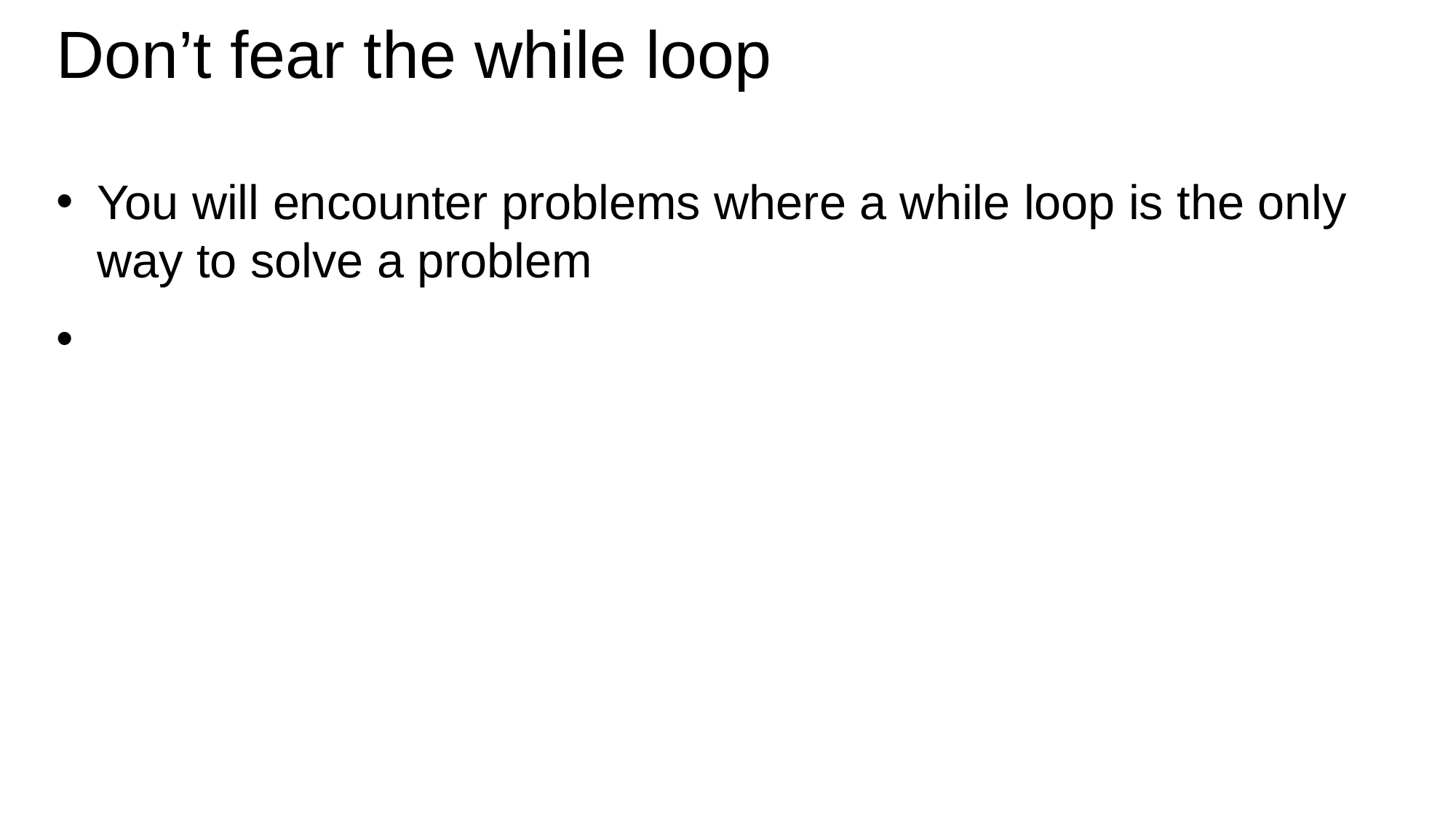

Don’t fear the while loop
You will encounter problems where a while loop is the only way to solve a problem